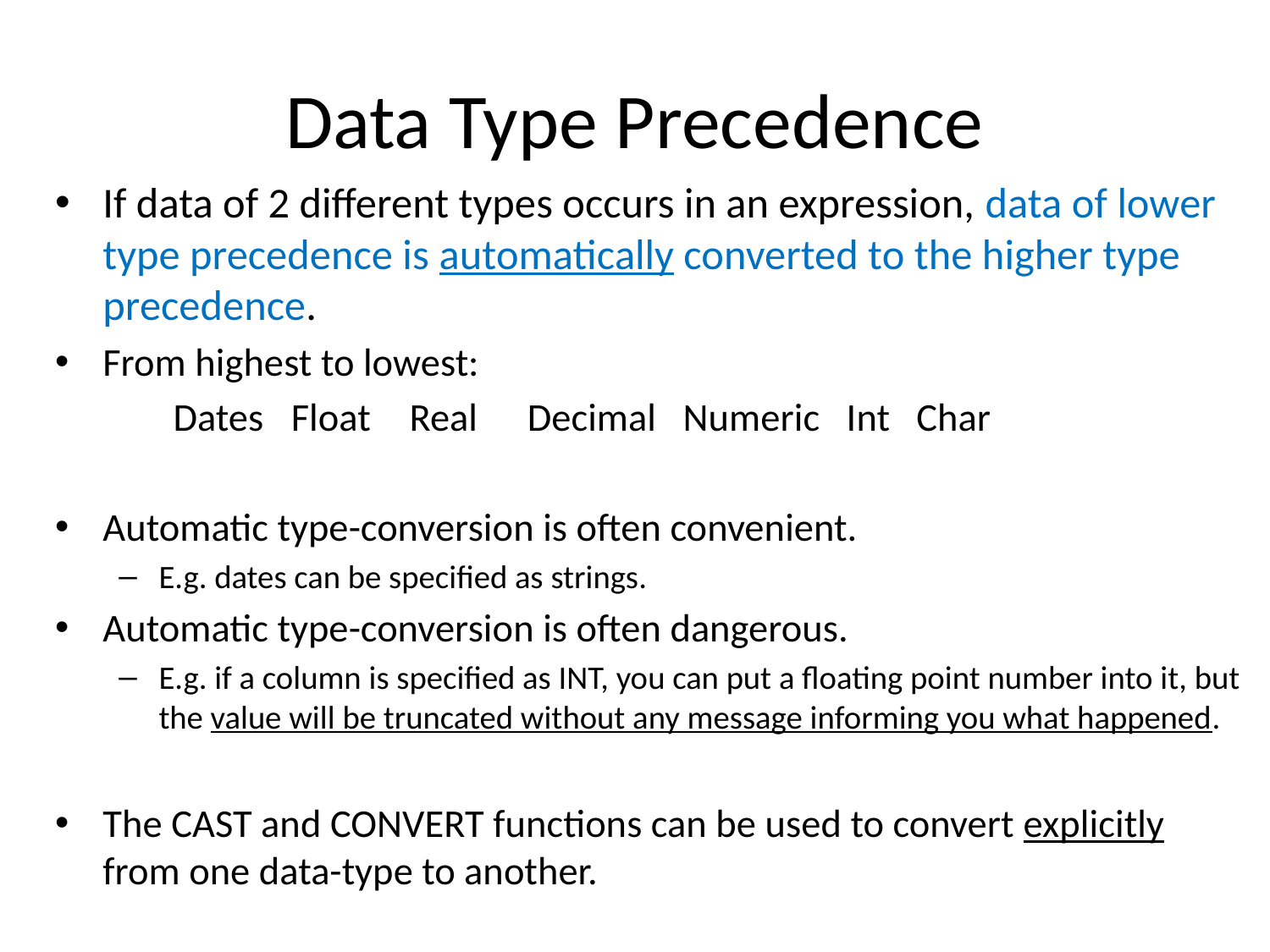

# Data Type Precedence
If data of 2 different types occurs in an expression, data of lower type precedence is automatically converted to the higher type precedence.
From highest to lowest:
	Dates	Float	Real	Decimal   Numeric   Int   Char

Automatic type-conversion is often convenient.
E.g. dates can be specified as strings.
Automatic type-conversion is often dangerous.
E.g. if a column is specified as INT, you can put a floating point number into it, but the value will be truncated without any message informing you what happened.

The CAST and CONVERT functions can be used to convert explicitly from one data-type to another.